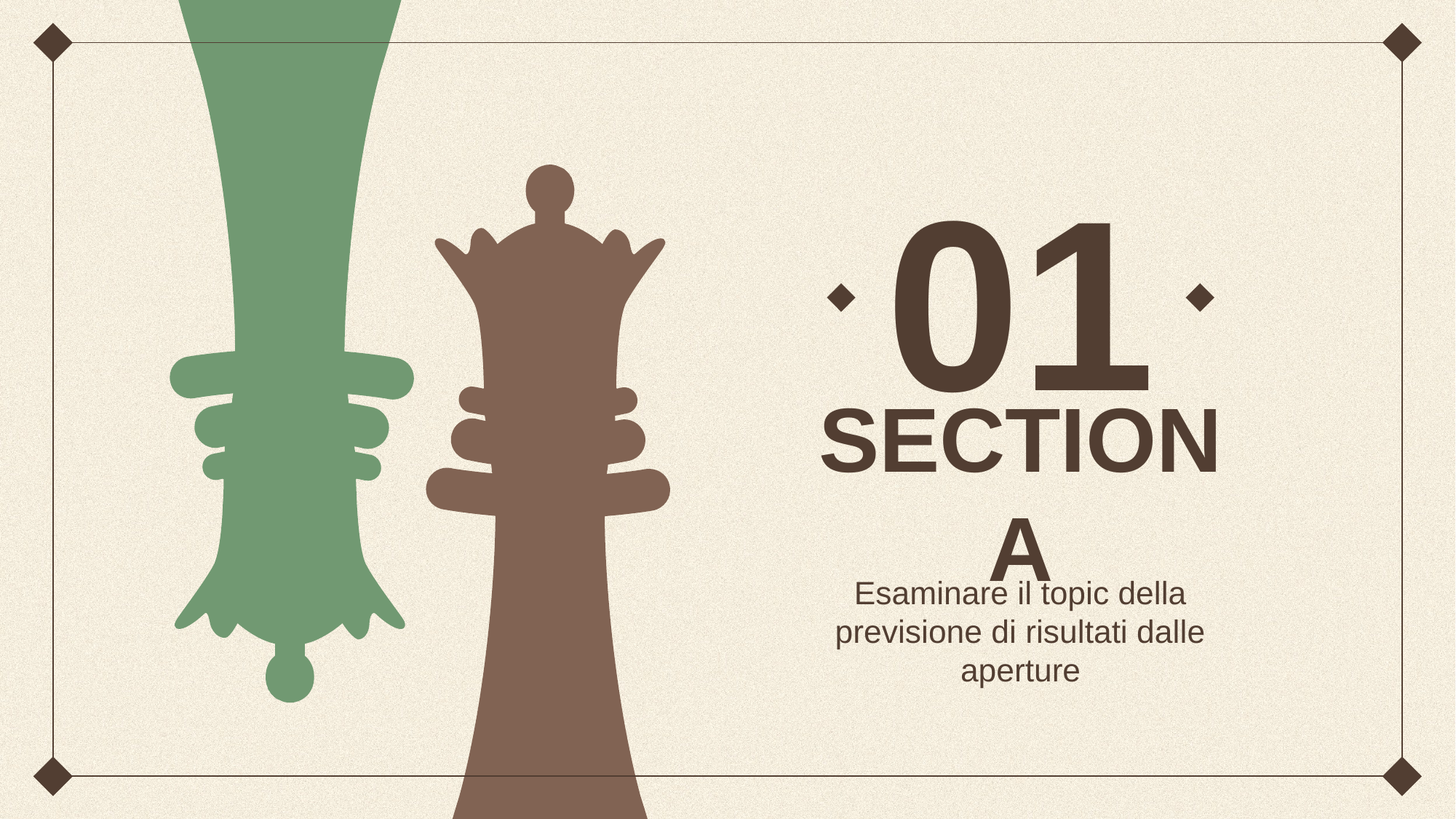

01

# SECTION A
Esaminare il topic della previsione di risultati dalle aperture